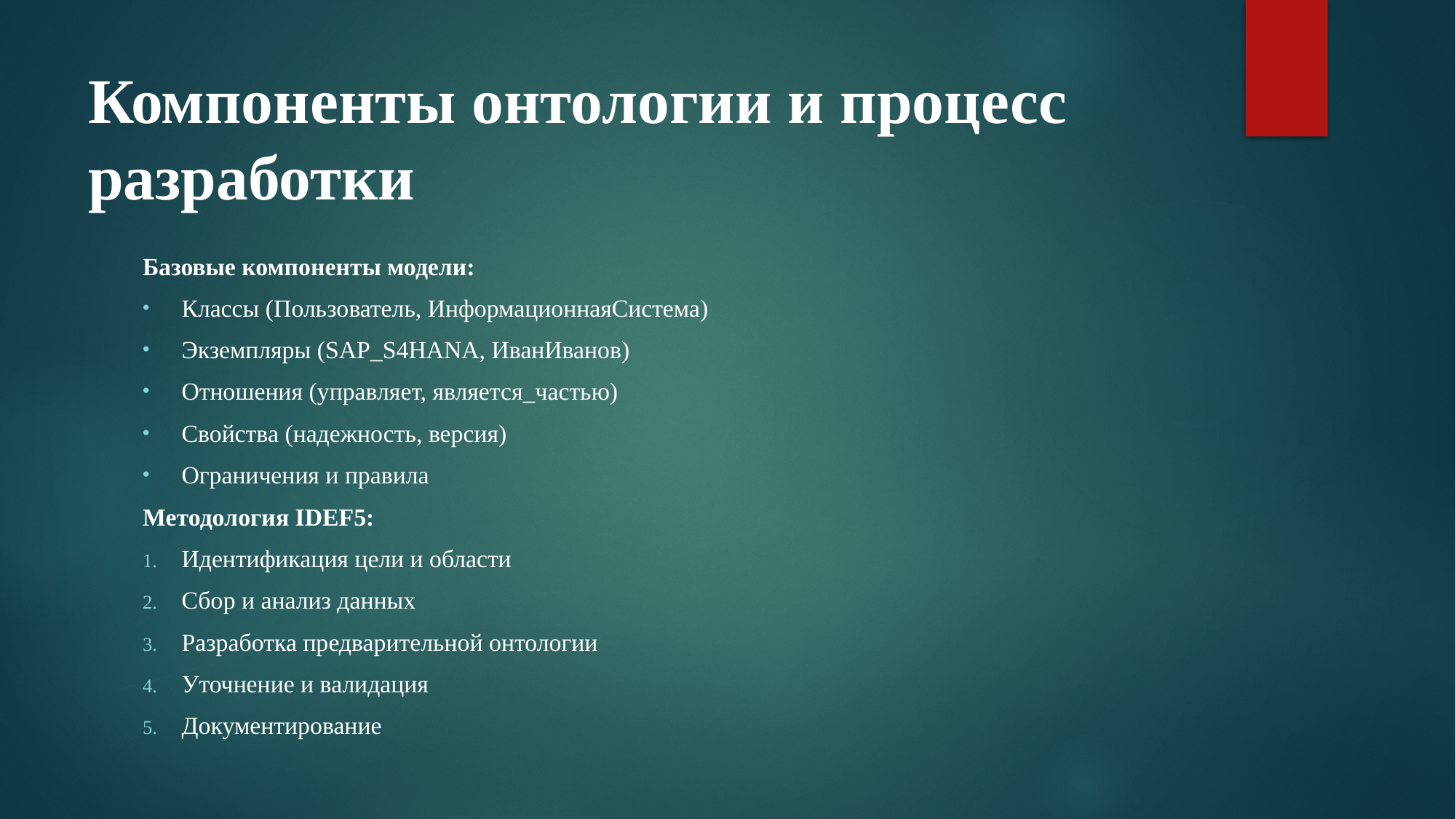

# Компоненты онтологии и процесс разработки
Базовые компоненты модели:
Классы (Пользователь, ИнформационнаяСистема)
Экземпляры (SAP_S4HANA, ИванИванов)
Отношения (управляет, является_частью)
Свойства (надежность, версия)
Ограничения и правила
Методология IDEF5:
Идентификация цели и области
Сбор и анализ данных
Разработка предварительной онтологии
Уточнение и валидация
Документирование